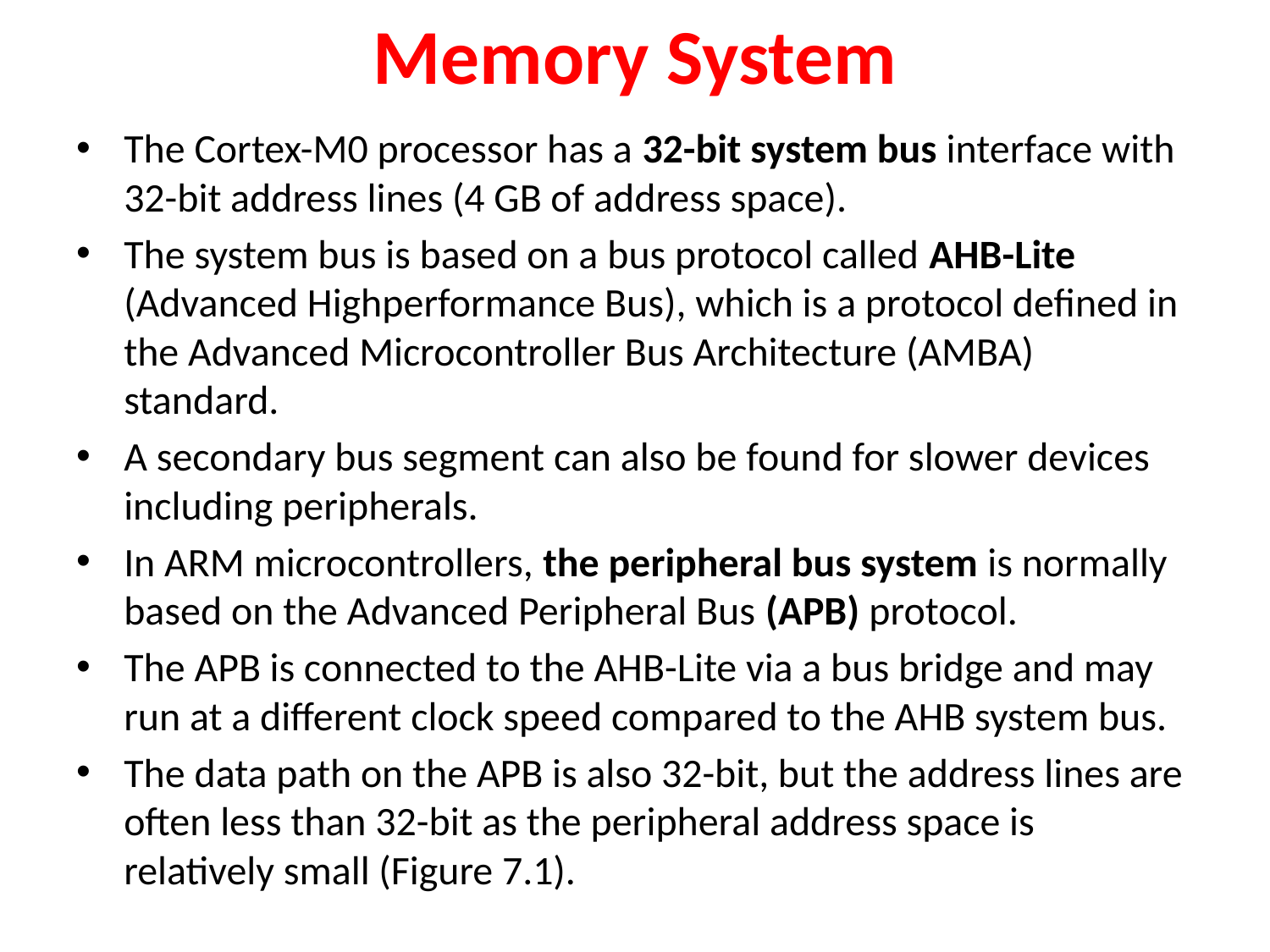

# Memory System
The Cortex-M0 processor has a 32-bit system bus interface with 32-bit address lines (4 GB of address space).
The system bus is based on a bus protocol called AHB-Lite (Advanced Highperformance Bus), which is a protocol defined in the Advanced Microcontroller Bus Architecture (AMBA) standard.
A secondary bus segment can also be found for slower devices including peripherals.
In ARM microcontrollers, the peripheral bus system is normally based on the Advanced Peripheral Bus (APB) protocol.
The APB is connected to the AHB-Lite via a bus bridge and may run at a different clock speed compared to the AHB system bus.
The data path on the APB is also 32-bit, but the address lines are often less than 32-bit as the peripheral address space is relatively small (Figure 7.1).